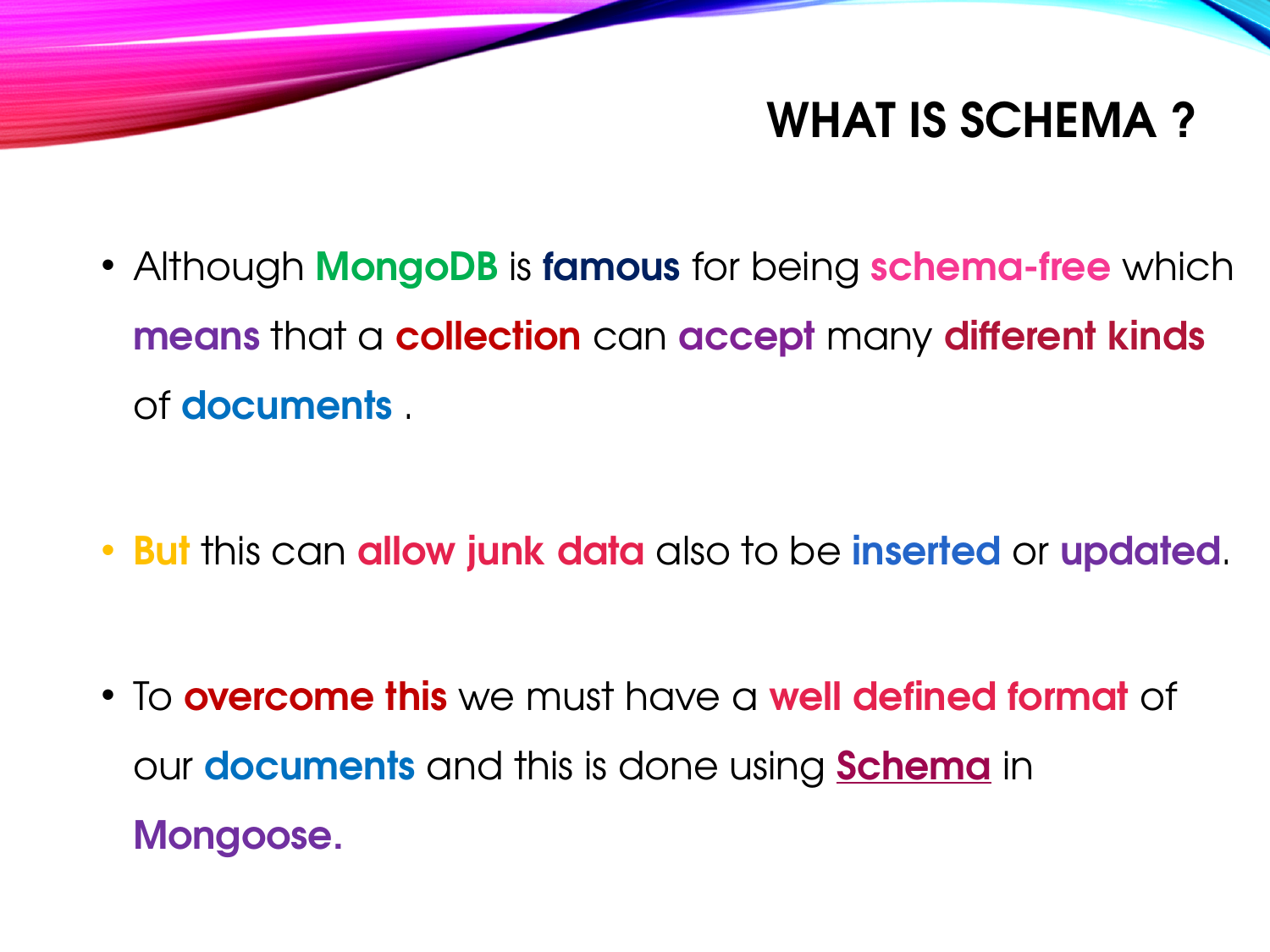

# What is schema ?
Although MongoDB is famous for being schema-free which means that a collection can accept many different kinds of documents .

But this can allow junk data also to be inserted or updated.

To overcome this we must have a well defined format of our documents and this is done using Schema in Mongoose.